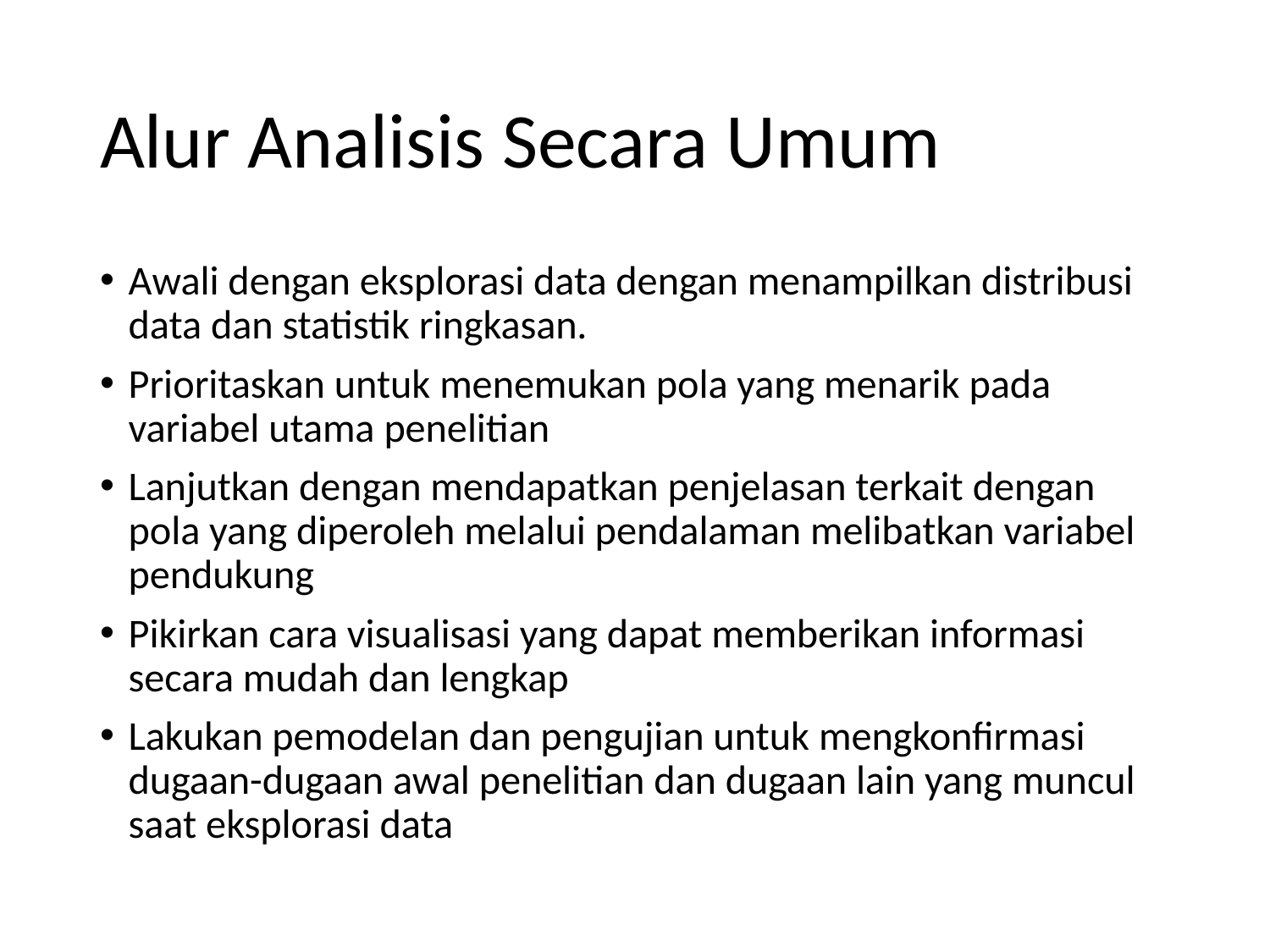

# Alur Analisis Secara Umum
Awali dengan eksplorasi data dengan menampilkan distribusi data dan statistik ringkasan.
Prioritaskan untuk menemukan pola yang menarik pada variabel utama penelitian
Lanjutkan dengan mendapatkan penjelasan terkait dengan pola yang diperoleh melalui pendalaman melibatkan variabel pendukung
Pikirkan cara visualisasi yang dapat memberikan informasi secara mudah dan lengkap
Lakukan pemodelan dan pengujian untuk mengkonfirmasi dugaan-dugaan awal penelitian dan dugaan lain yang muncul saat eksplorasi data